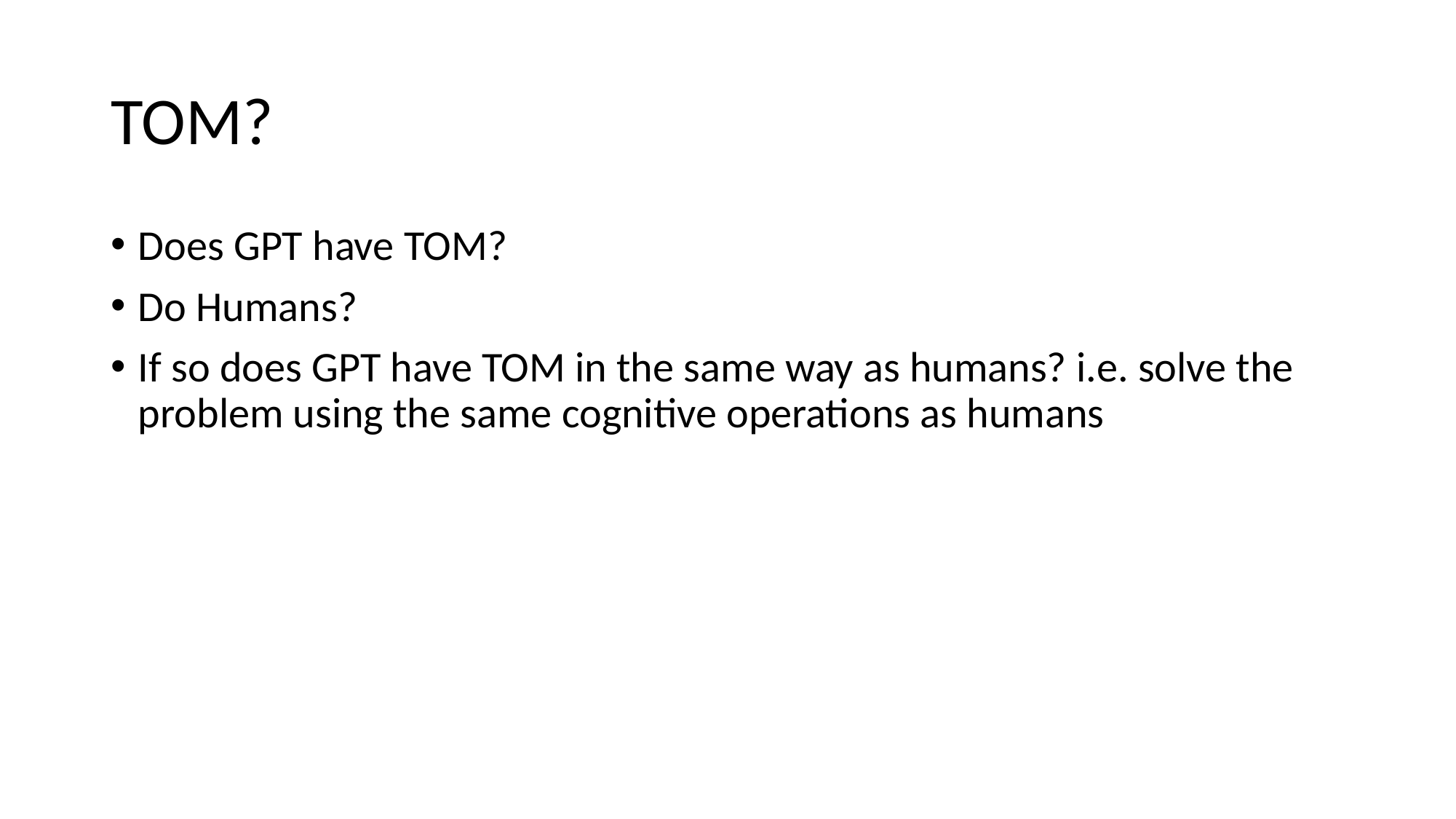

# TOM?
Does GPT have TOM?
Do Humans?
If so does GPT have TOM in the same way as humans? i.e. solve the problem using the same cognitive operations as humans